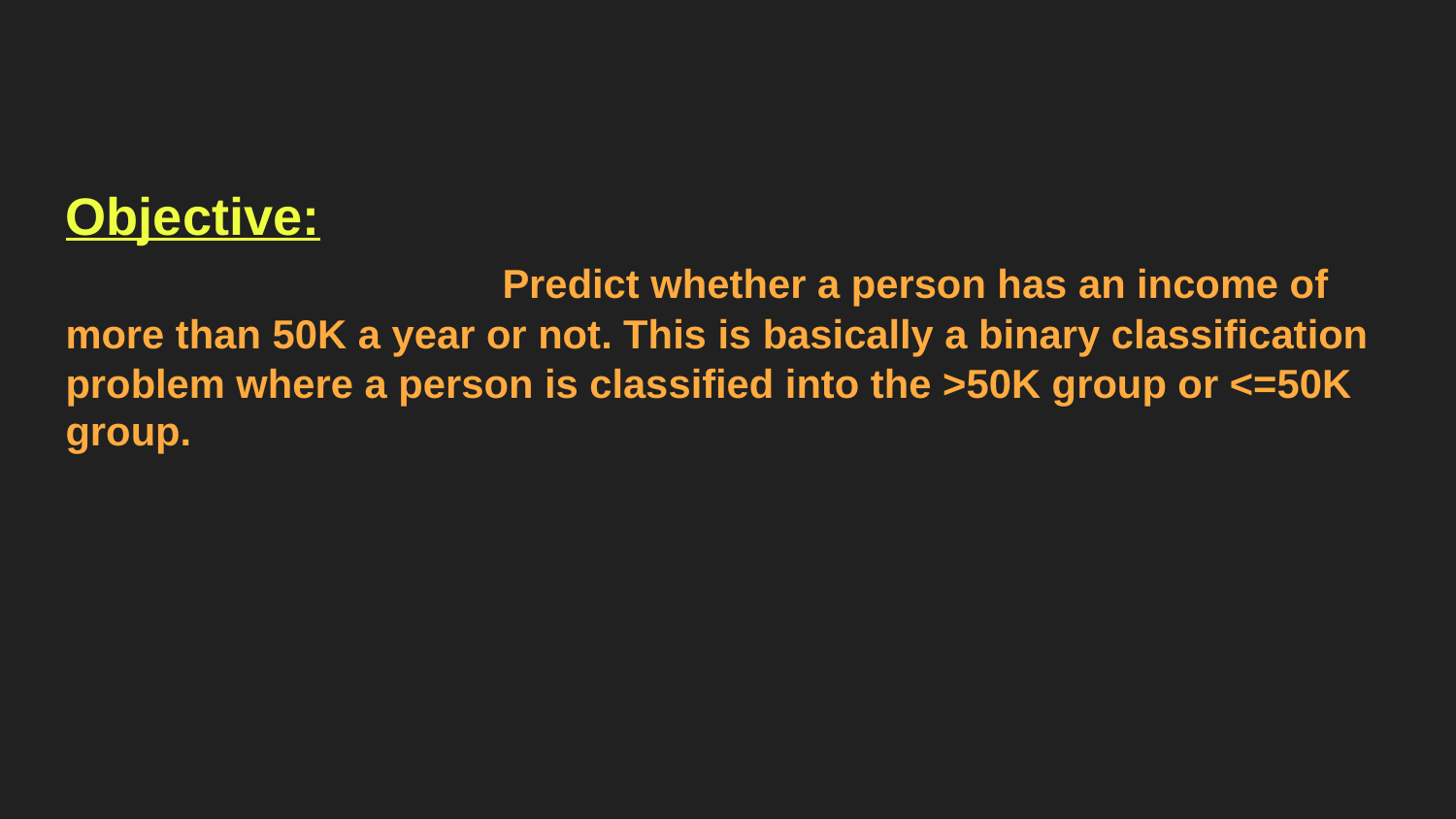

Objective:
			Predict whether a person has an income of more than 50K a year or not. This is basically a binary classification problem where a person is classified into the >50K group or <=50K group.